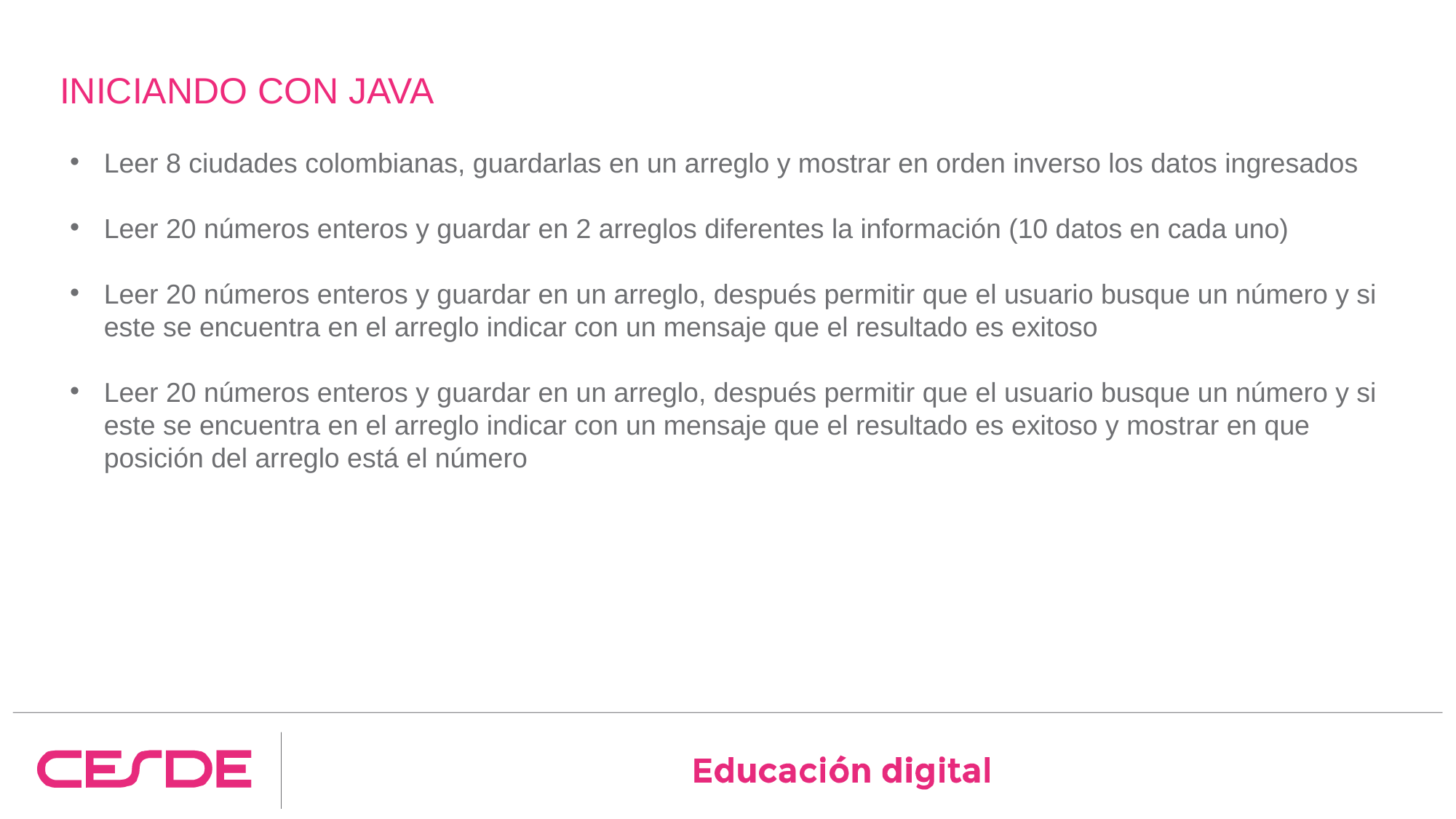

# INICIANDO CON JAVA
Leer 8 ciudades colombianas, guardarlas en un arreglo y mostrar en orden inverso los datos ingresados

Leer 20 números enteros y guardar en 2 arreglos diferentes la información (10 datos en cada uno)

Leer 20 números enteros y guardar en un arreglo, después permitir que el usuario busque un número y si este se encuentra en el arreglo indicar con un mensaje que el resultado es exitoso

Leer 20 números enteros y guardar en un arreglo, después permitir que el usuario busque un número y si este se encuentra en el arreglo indicar con un mensaje que el resultado es exitoso y mostrar en que posición del arreglo está el número